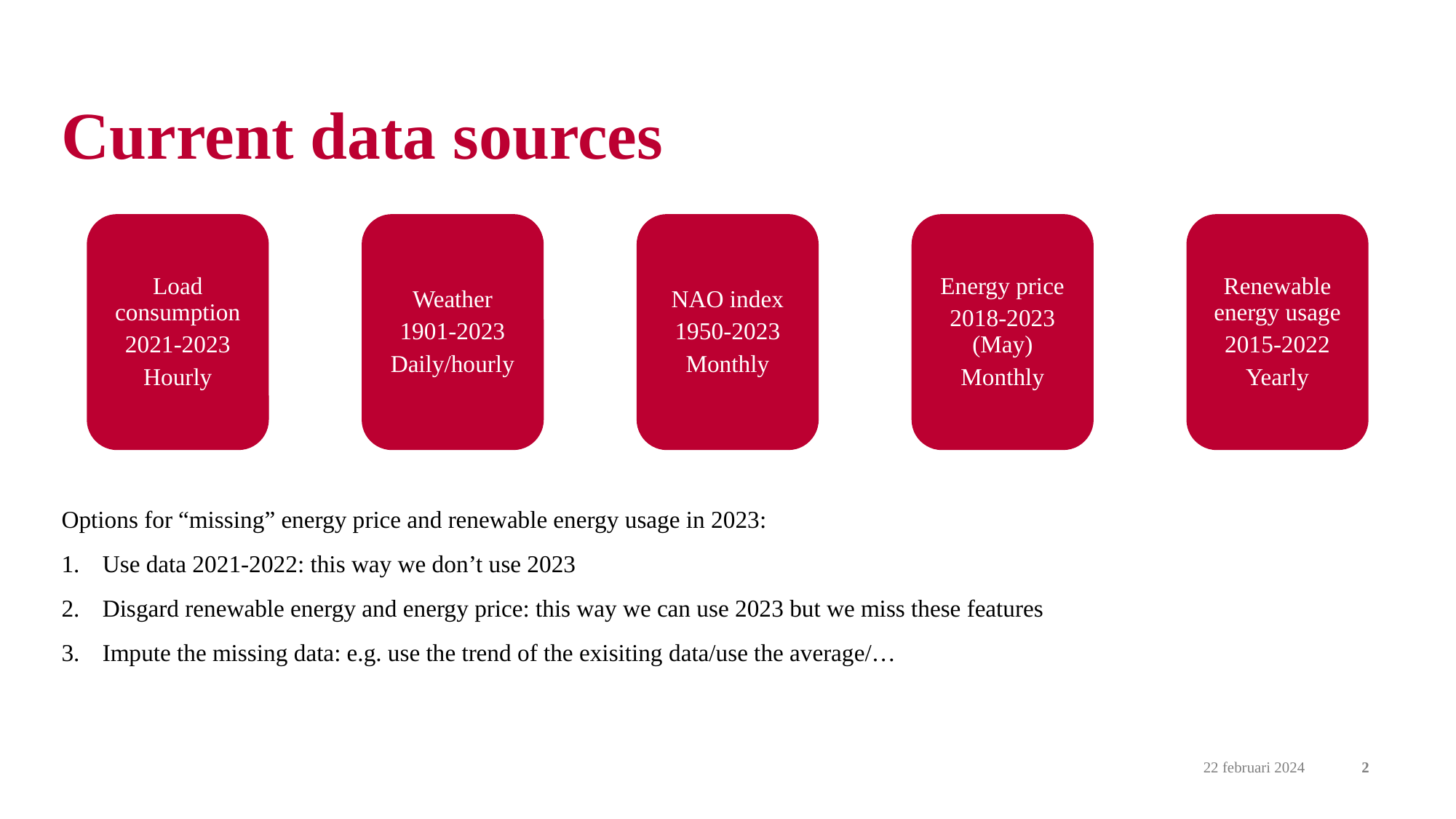

# Current data sources
Load consumption
2021-2023
Hourly
Weather
1901-2023
Daily/hourly
NAO index
1950-2023
Monthly
Energy price
2018-2023 (May)
Monthly
Renewable energy usage
2015-2022
Yearly
Options for “missing” energy price and renewable energy usage in 2023:
Use data 2021-2022: this way we don’t use 2023
Disgard renewable energy and energy price: this way we can use 2023 but we miss these features
Impute the missing data: e.g. use the trend of the exisiting data/use the average/…

22 februari 2024
2